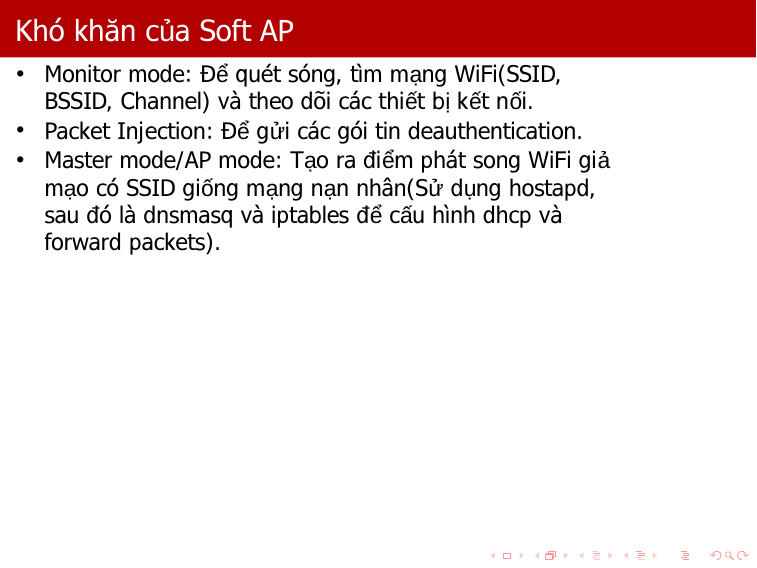

Khó khăn của Soft AP
Monitor mode: Để quét sóng, tìm mạng WiFi(SSID, BSSID, Channel) và theo dõi các thiết bị kết nối.
Packet Injection: Để gửi các gói tin deauthentication.
Master mode/AP mode: Tạo ra điểm phát song WiFi giả mạo có SSID giống mạng nạn nhân(Sử dụng hostapd, sau đó là dnsmasq và iptables để cấu hình dhcp và forward packets).